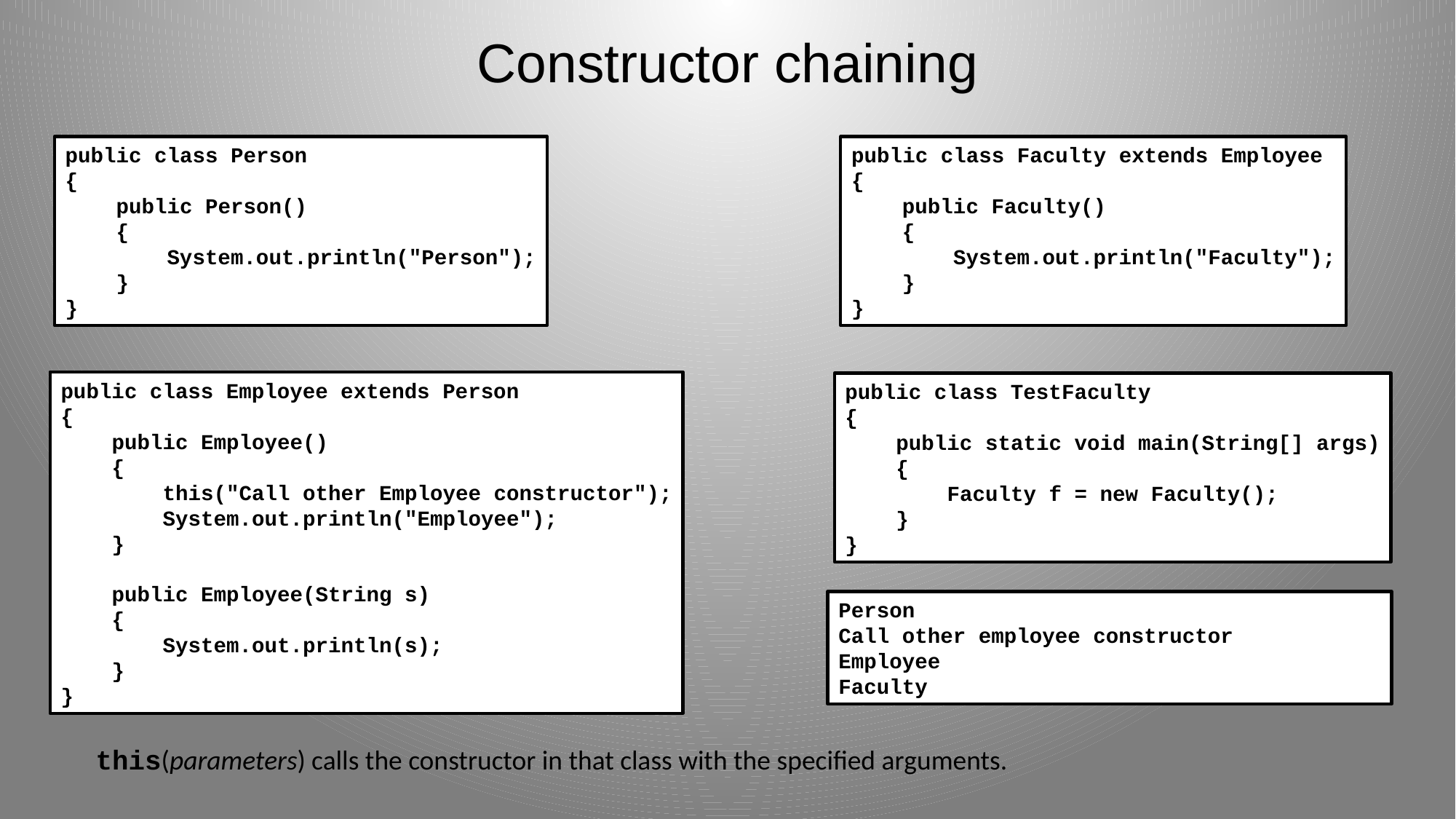

# Constructor chaining
public class Person
{
    public Person()
    {
        System.out.println("Person");
    }
}
public class Faculty extends Employee
{
    public Faculty()
    {
        System.out.println("Faculty");
    }
}
public class Employee extends Person
{
    public Employee()
    {
        this("Call other Employee constructor");
        System.out.println("Employee");
    }

    public Employee(String s)
    {
        System.out.println(s);
    }
}
public class TestFaculty
{
    public static void main(String[] args)
    {
        Faculty f = new Faculty();
    }
}
Person
Call other employee constructor
Employee
Faculty
this(parameters) calls the constructor in that class with the specified arguments.